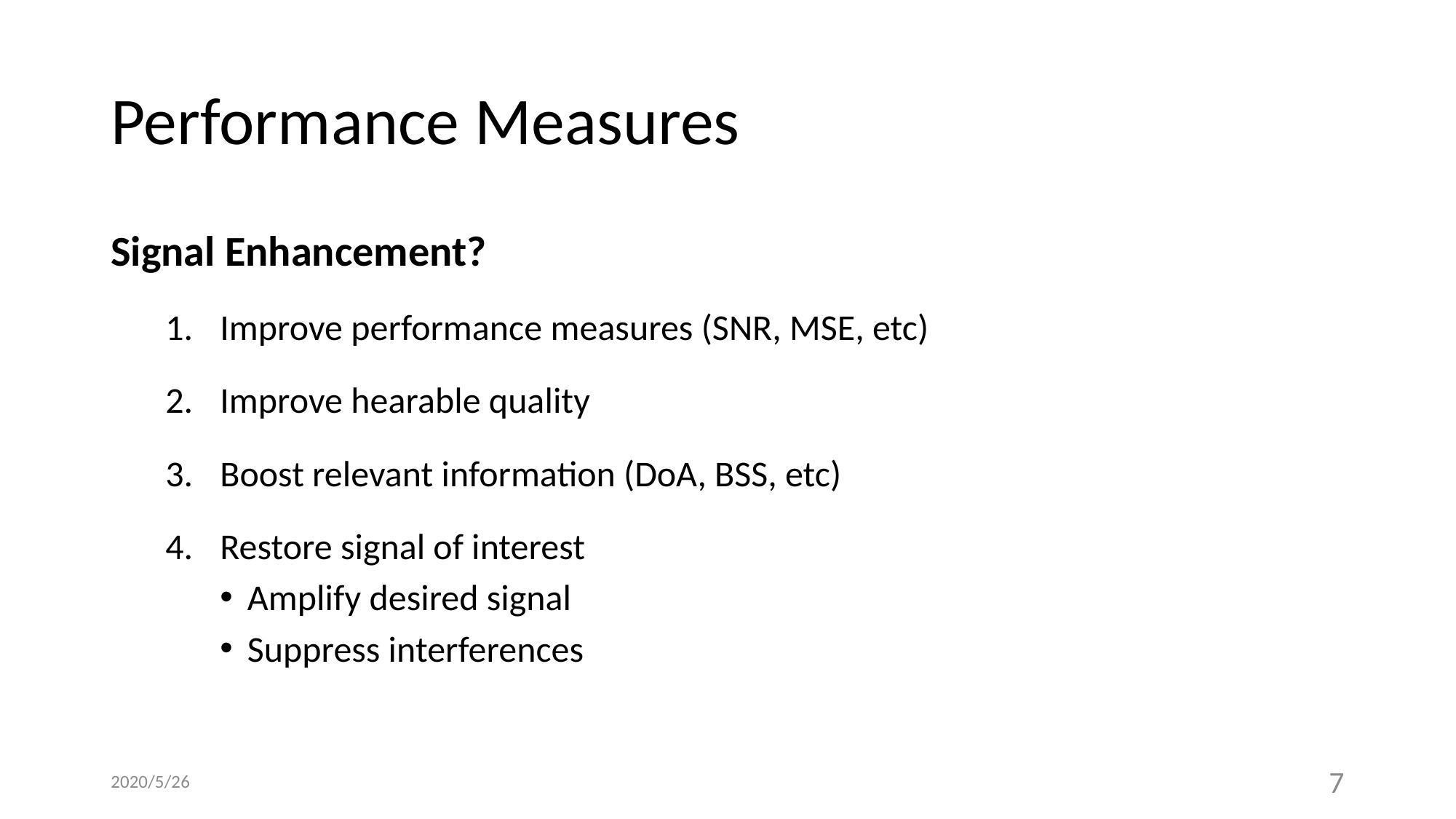

# Performance Measures
Signal Enhancement?
Improve performance measures (SNR, MSE, etc)
Improve hearable quality
Boost relevant information (DoA, BSS, etc)
Restore signal of interest
Amplify desired signal
Suppress interferences
2020/5/26
7